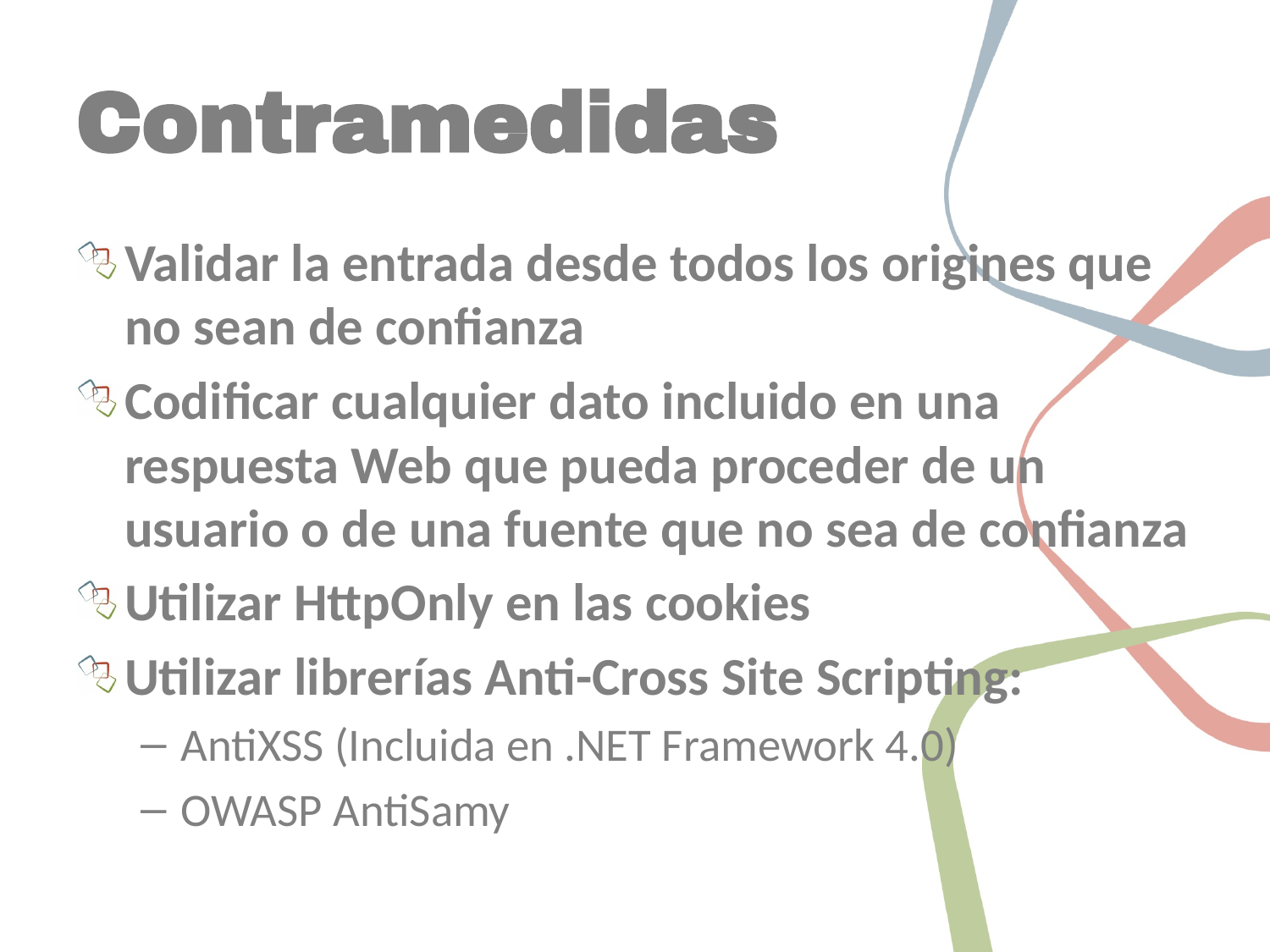

# Contramedidas
Validar la entrada desde todos los origines que no sean de confianza
Codificar cualquier dato incluido en una respuesta Web que pueda proceder de un usuario o de una fuente que no sea de confianza
Utilizar HttpOnly en las cookies
Utilizar librerías Anti-Cross Site Scripting:
AntiXSS (Incluida en .NET Framework 4.0)
OWASP AntiSamy